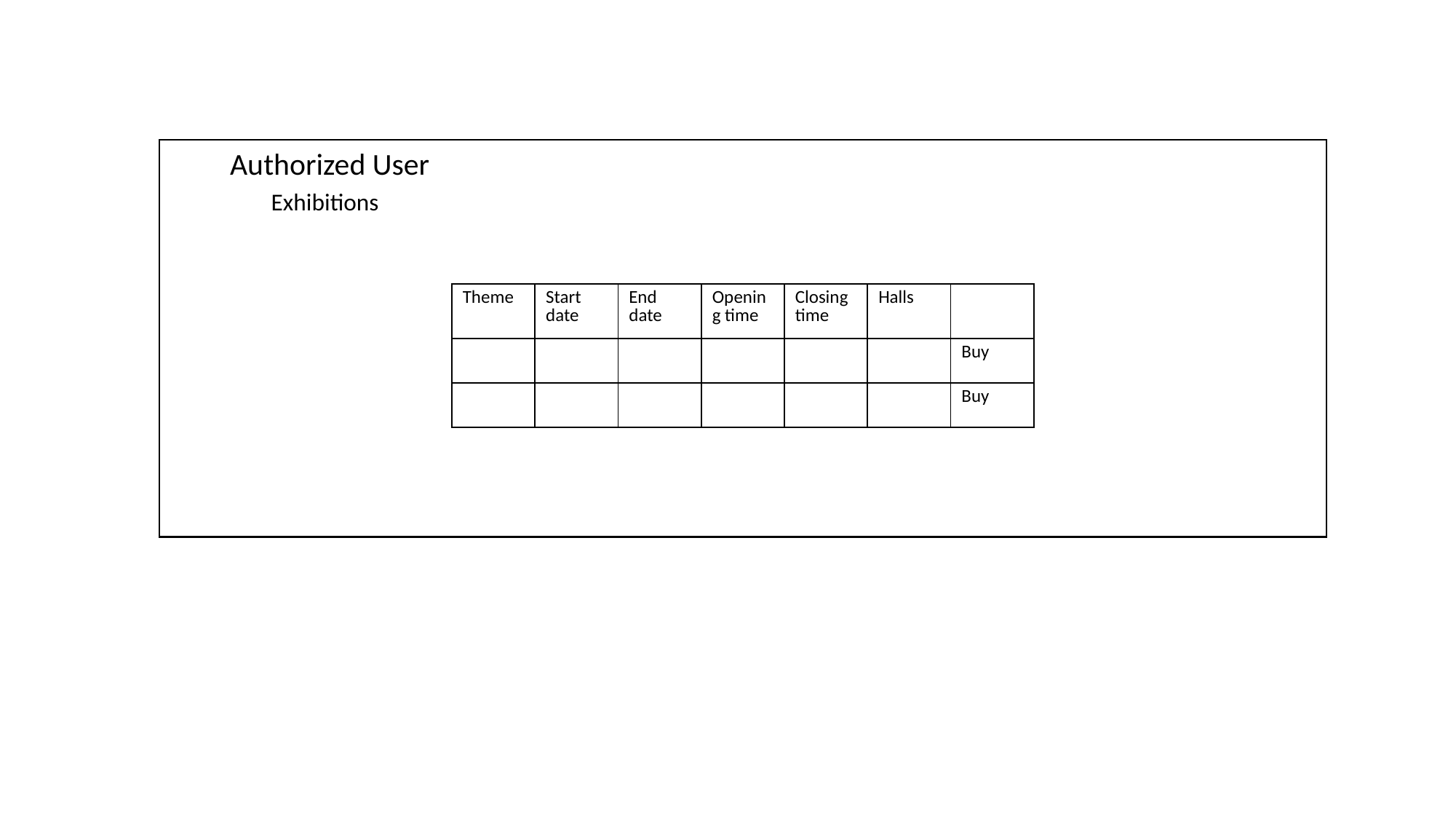

Authorized User

Exhibitions
| Theme | Start date | End date | Opening time | Closing time | Halls |  |
| --- | --- | --- | --- | --- | --- | --- |
|  |  |  |  |  |  | Buy |
|  |  |  |  |  |  | Buy |